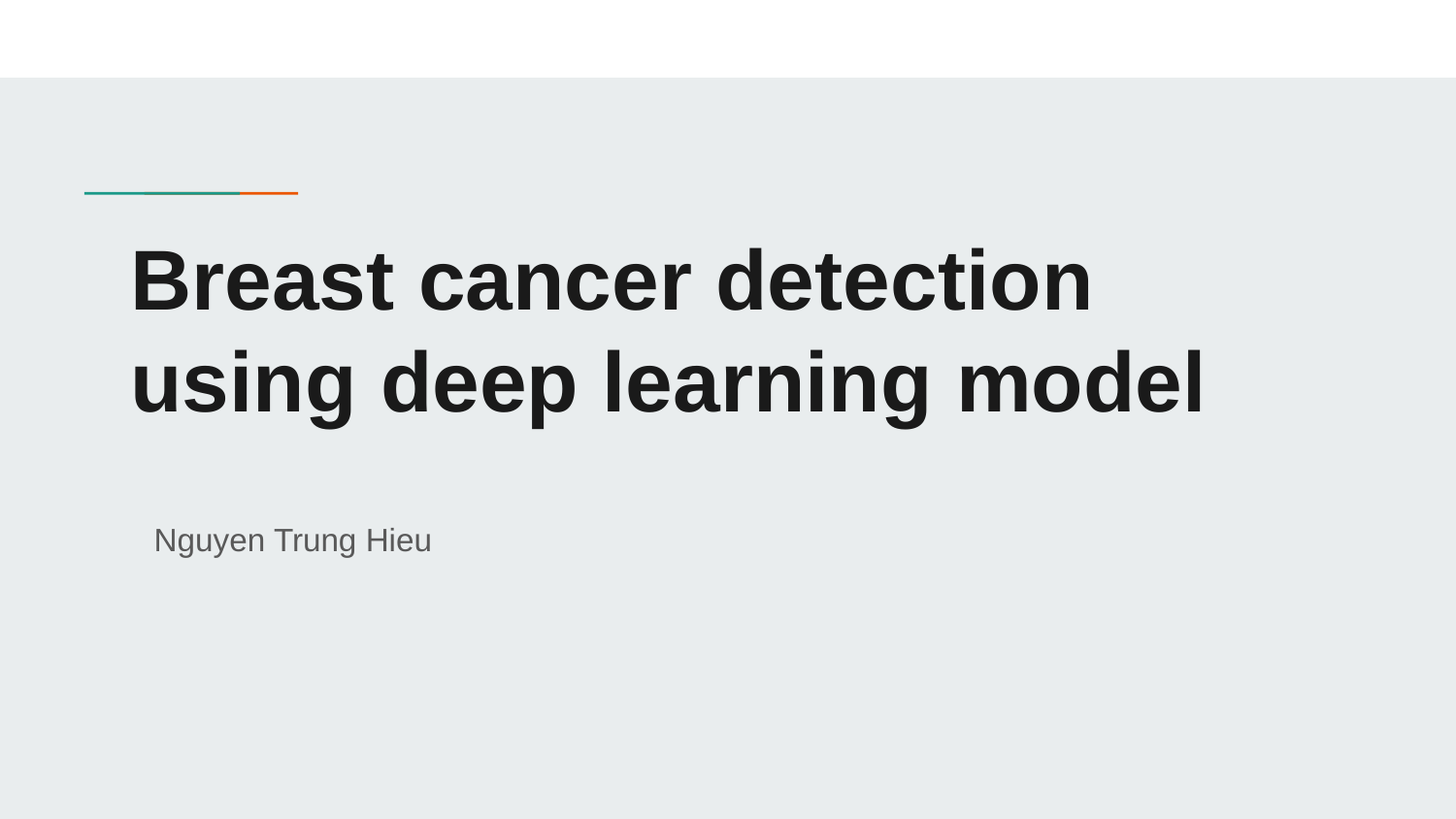

# Breast cancer detection using deep learning model
Nguyen Trung Hieu